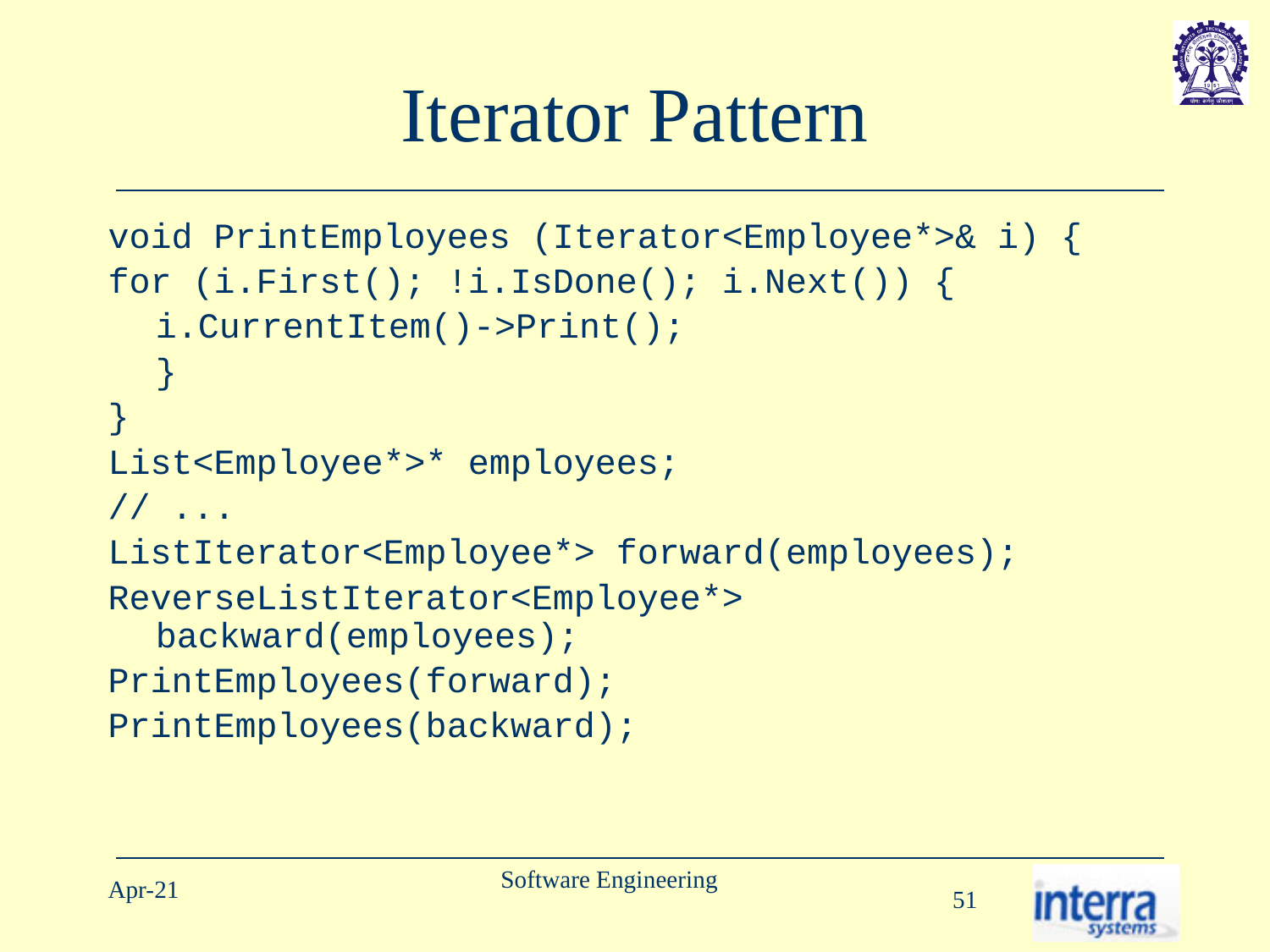

# Iterator Pattern
void PrintEmployees (Iterator<Employee*>& i) {
for (i.First(); !i.IsDone(); i.Next()) {
	i.CurrentItem()->Print();
	}
}
List<Employee*>* employees;
// ...
ListIterator<Employee*> forward(employees);
ReverseListIterator<Employee*> backward(employees);
PrintEmployees(forward);
PrintEmployees(backward);
Software Engineering
Apr-21